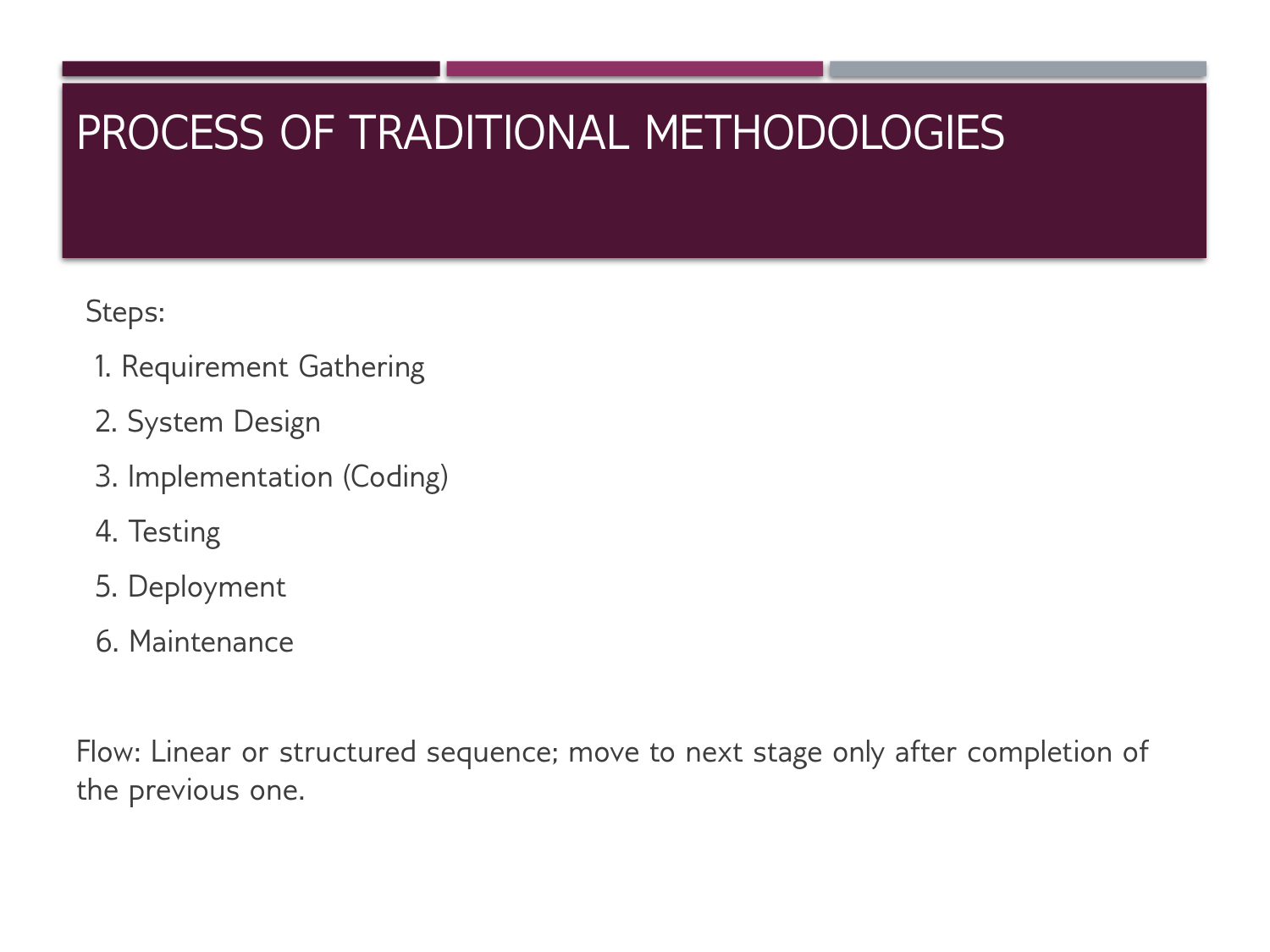

# Process of Traditional Methodologies
 Steps:
  1. Requirement Gathering
  2. System Design
  3. Implementation (Coding)
  4. Testing
  5. Deployment
  6. Maintenance

Flow: Linear or structured sequence; move to next stage only after completion of the previous one.